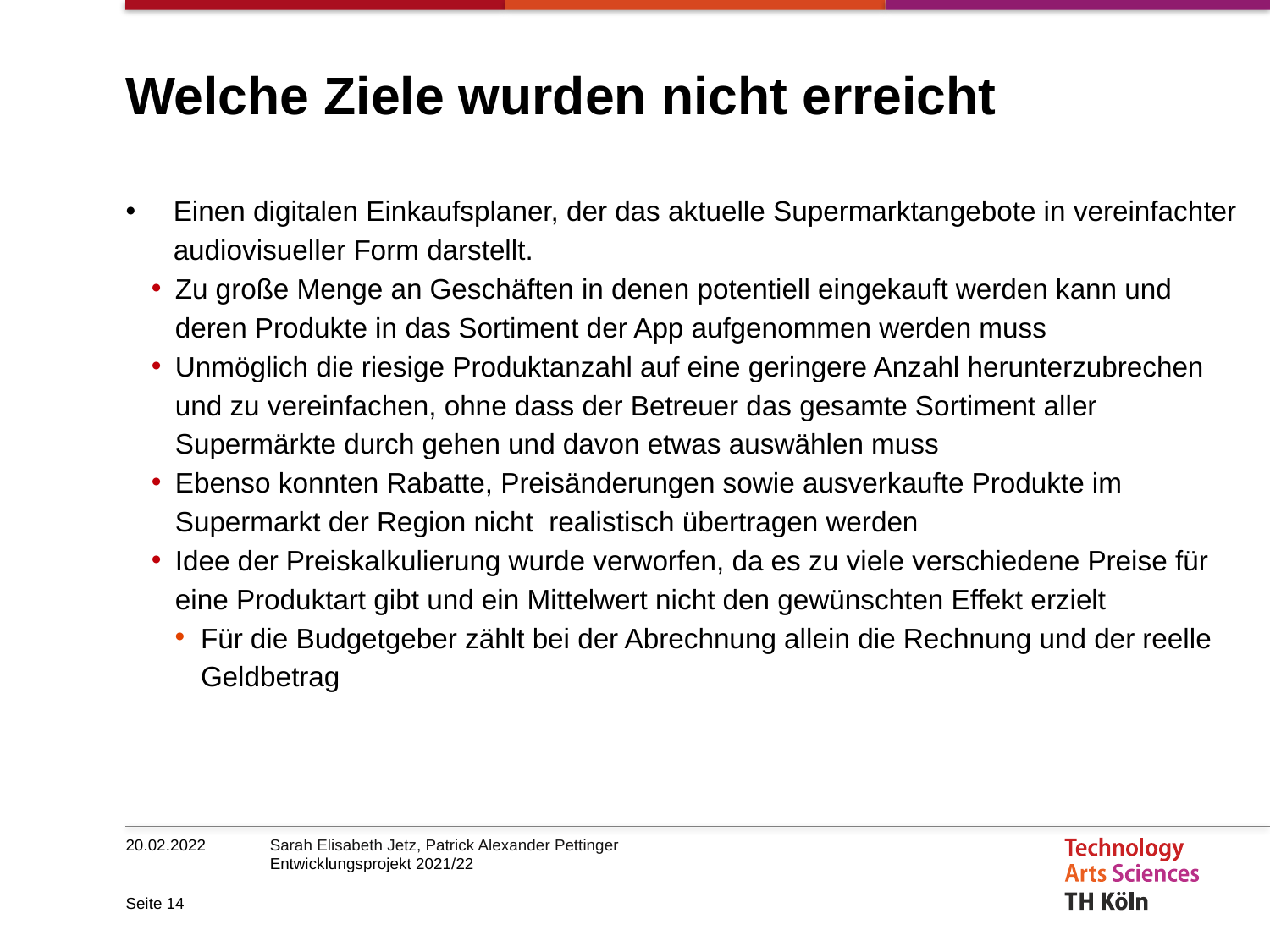

# Welche Ziele wurden nicht erreicht
Einen digitalen Einkaufsplaner, der das aktuelle Supermarktangebote in vereinfachter audiovisueller Form darstellt.
Zu große Menge an Geschäften in denen potentiell eingekauft werden kann und deren Produkte in das Sortiment der App aufgenommen werden muss
Unmöglich die riesige Produktanzahl auf eine geringere Anzahl herunterzubrechen und zu vereinfachen, ohne dass der Betreuer das gesamte Sortiment aller Supermärkte durch gehen und davon etwas auswählen muss
Ebenso konnten Rabatte, Preisänderungen sowie ausverkaufte Produkte im Supermarkt der Region nicht  realistisch übertragen werden
Idee der Preiskalkulierung wurde verworfen, da es zu viele verschiedene Preise für eine Produktart gibt und ein Mittelwert nicht den gewünschten Effekt erzielt
Für die Budgetgeber zählt bei der Abrechnung allein die Rechnung und der reelle Geldbetrag

20.02.2022
Seite 14